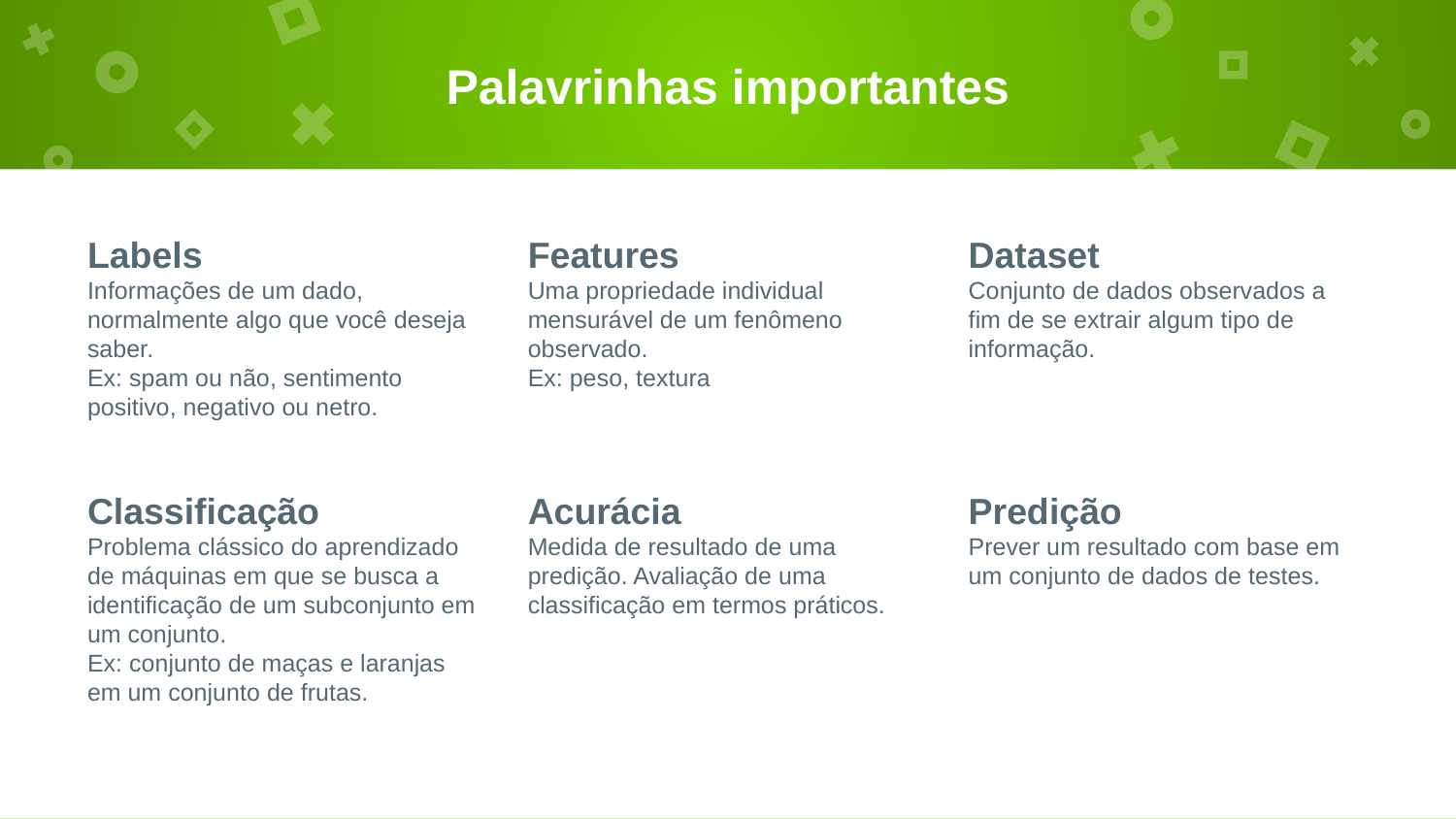

# Palavrinhas importantes
Labels
Informações de um dado, normalmente algo que você deseja saber.
Ex: spam ou não, sentimento positivo, negativo ou netro.
Features
Uma propriedade individual mensurável de um fenômeno observado.
Ex: peso, textura
Dataset
Conjunto de dados observados a fim de se extrair algum tipo de informação.
Classificação
Problema clássico do aprendizado de máquinas em que se busca a identificação de um subconjunto em um conjunto.
Ex: conjunto de maças e laranjas em um conjunto de frutas.
Acurácia
Medida de resultado de uma predição. Avaliação de uma classificação em termos práticos.
Predição
Prever um resultado com base em um conjunto de dados de testes.